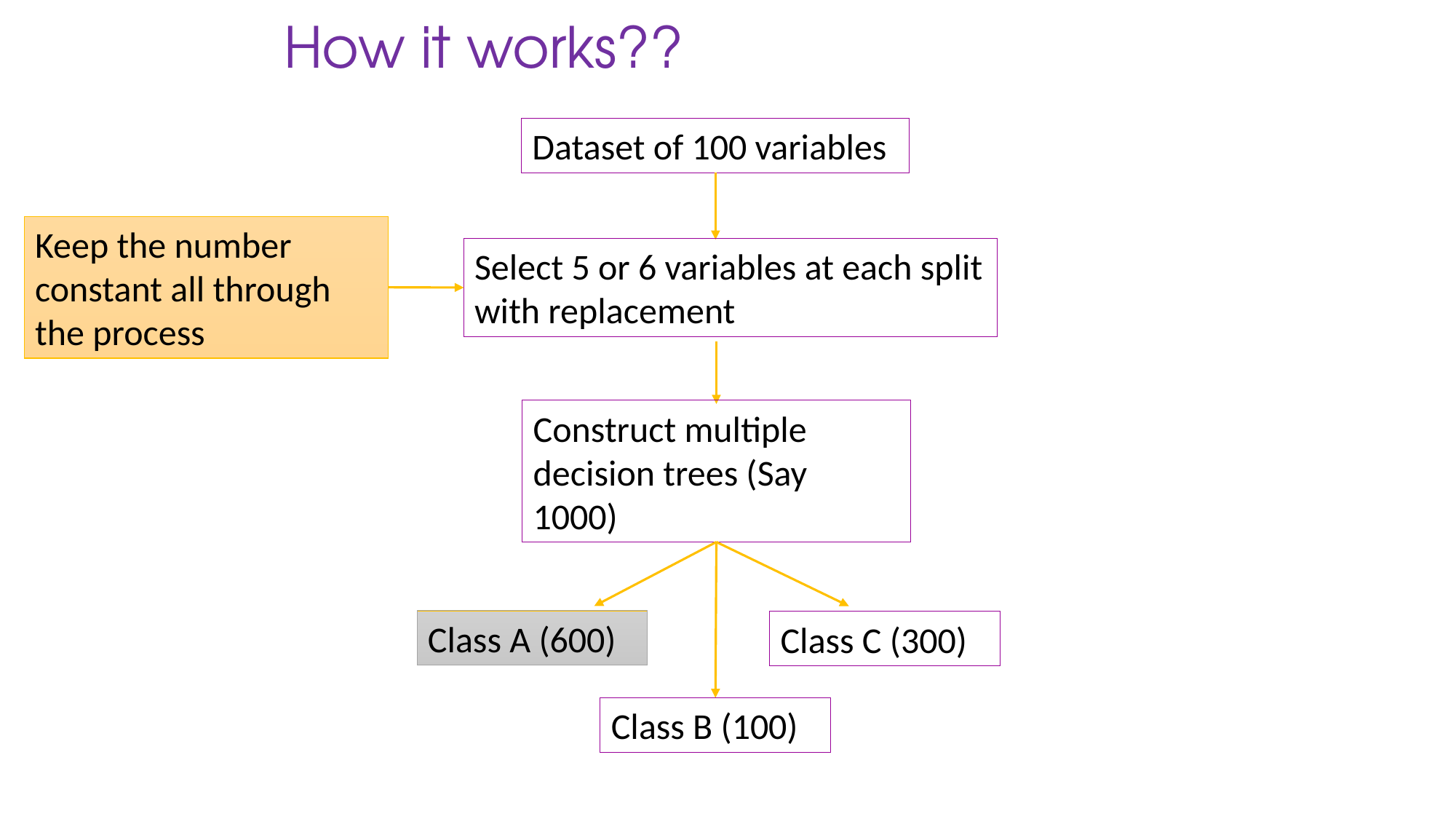

# How it works??
Dataset of 100 variables
Keep the number constant all through the process
Select 5 or 6 variables at each split with replacement
Construct multiple decision trees (Say 1000)
Class A (600)
Class C (300)
Class B (100)